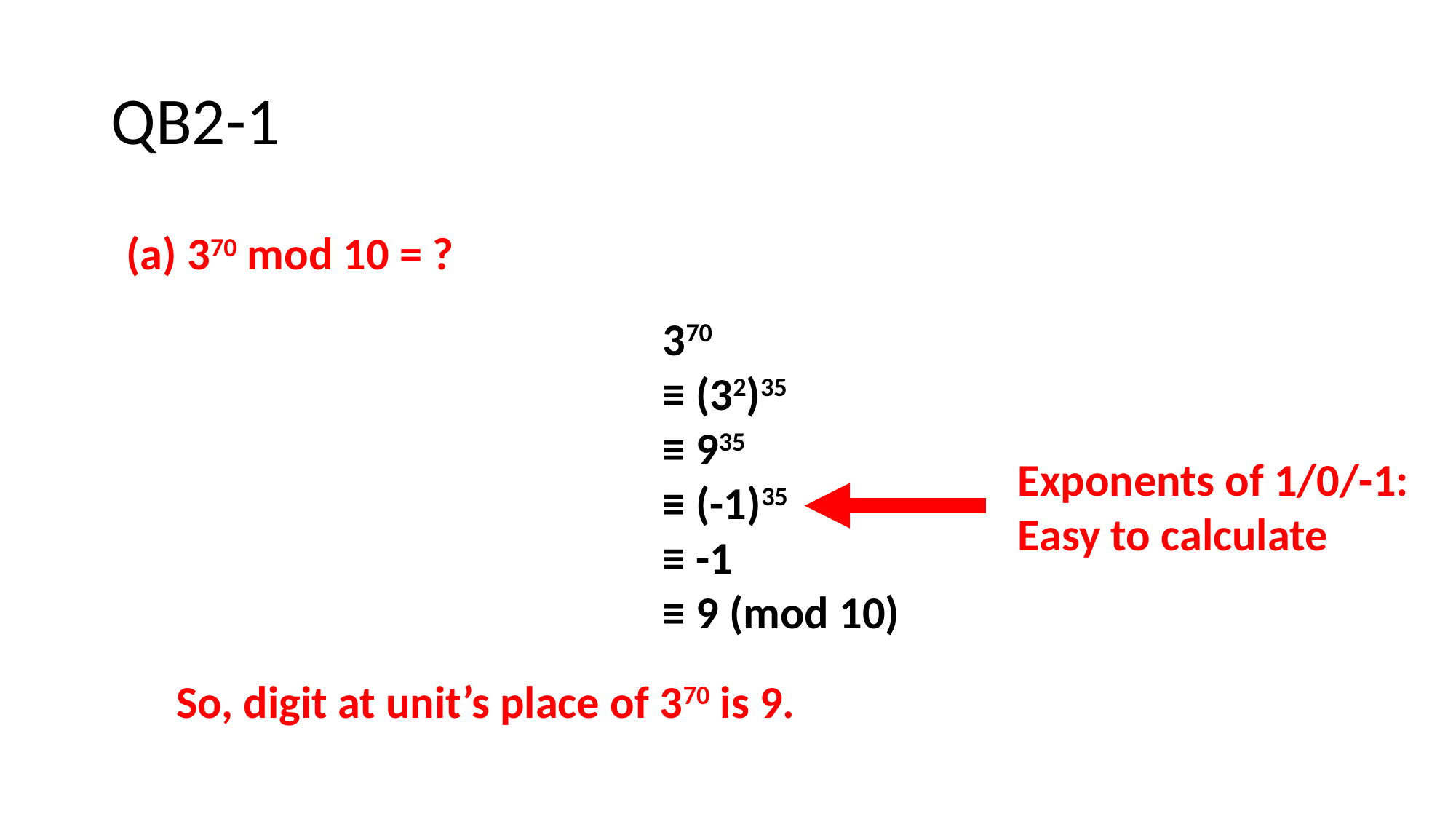

# QB2-1
(a) 370 mod 10 = ?
370
≡ (32)35
≡ 935
≡ (-1)35
≡ -1
≡ 9 (mod 10)
Exponents of 1/0/-1:
Easy to calculate
So, digit at unit’s place of 370 is 9.